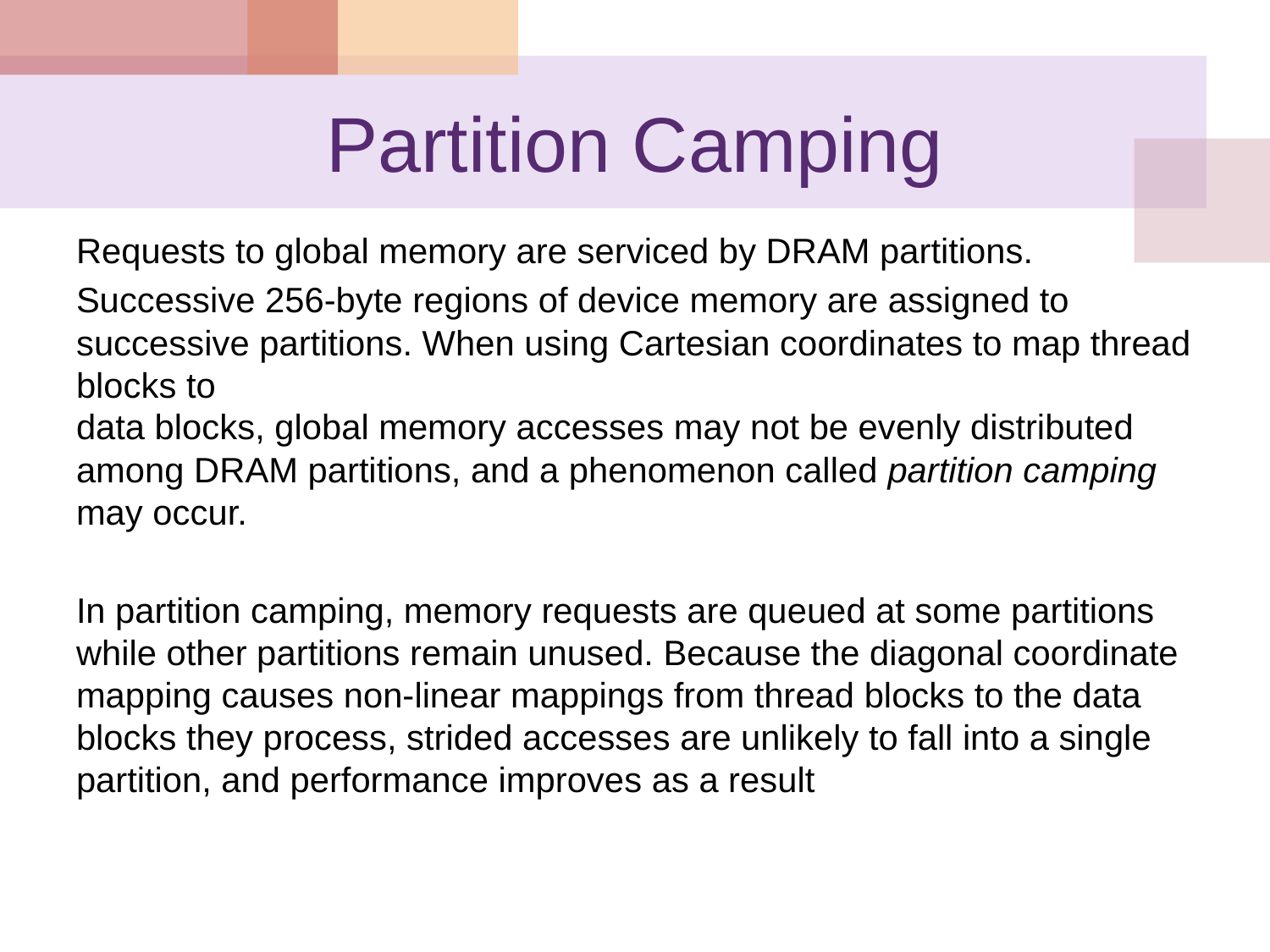

# Partition Camping
Requests to global memory are serviced by DRAM partitions.
Successive 256-byte regions of device memory are assigned to successive partitions. When using Cartesian coordinates to map thread blocks to
data blocks, global memory accesses may not be evenly distributed among DRAM partitions, and a phenomenon called partition camping may occur.

In partition camping, memory requests are queued at some partitions while other partitions remain unused. Because the diagonal coordinate mapping causes non-linear mappings from thread blocks to the data blocks they process, strided accesses are unlikely to fall into a single partition, and performance improves as a result